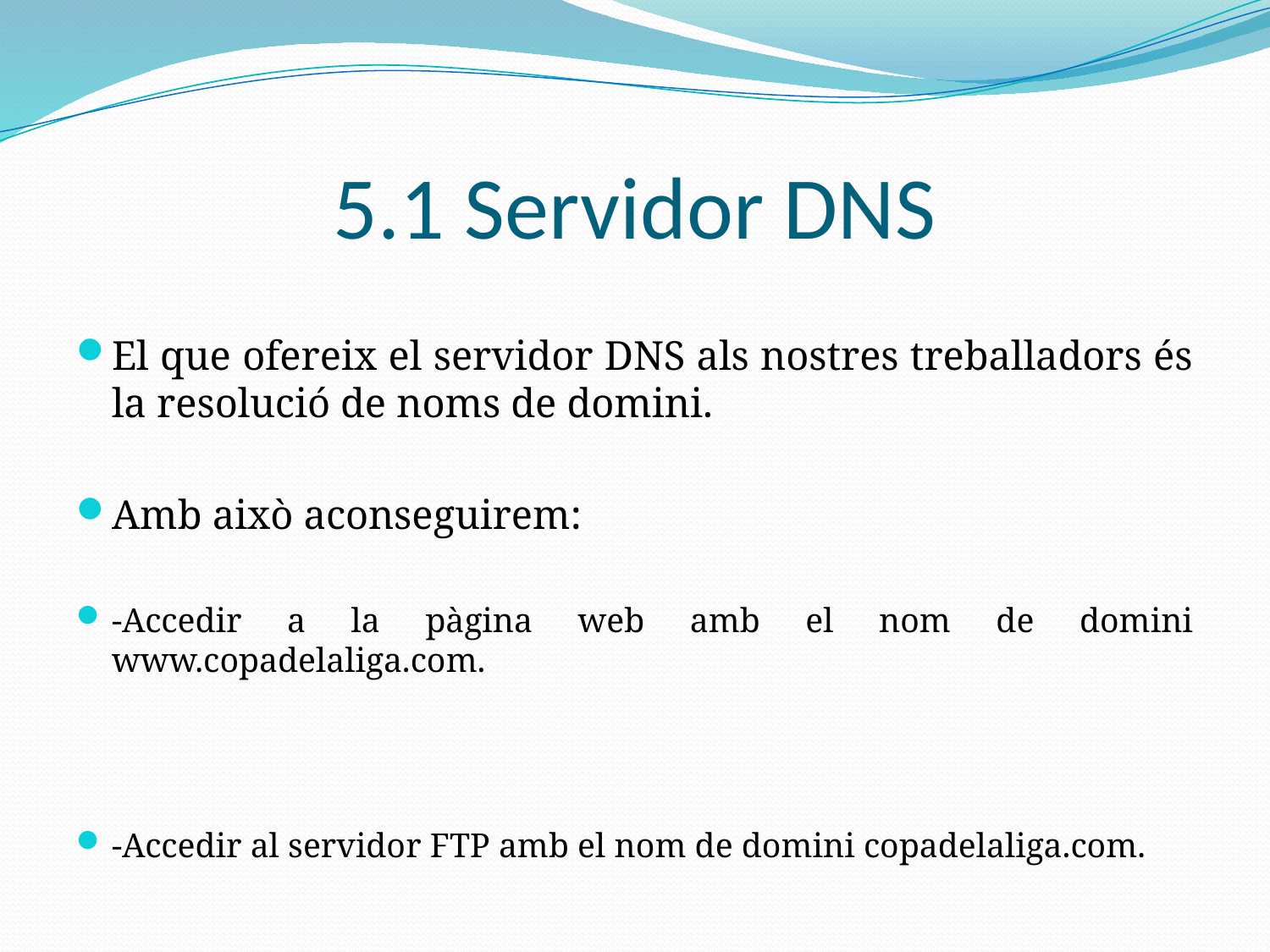

# 5.1 Servidor DNS

El que ofereix el servidor DNS als nostres treballadors és la resolució de noms de domini.

Amb això aconseguirem:

-Accedir a la pàgina web amb el nom de domini www.copadelaliga.com.

-Accedir al servidor FTP amb el nom de domini copadelaliga.com.